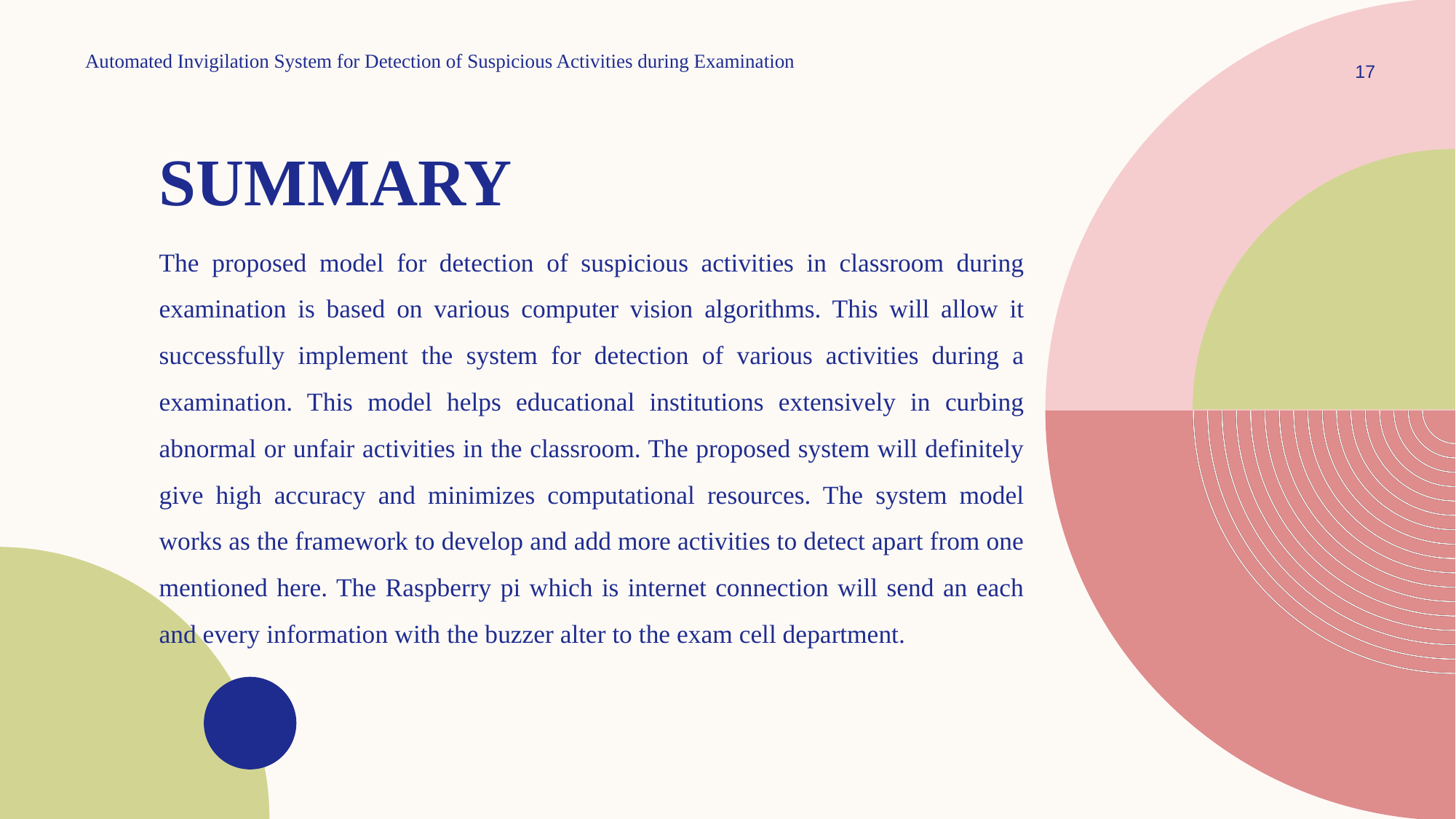

Automated Invigilation System for Detection of Suspicious Activities during Examination

17
# SUMMARY
The proposed model for detection of suspicious activities in classroom during examination is based on various computer vision algorithms. This will allow it successfully implement the system for detection of various activities during a examination. This model helps educational institutions extensively in curbing abnormal or unfair activities in the classroom. The proposed system will definitely give high accuracy and minimizes computational resources. The system model works as the framework to develop and add more activities to detect apart from one mentioned here. The Raspberry pi which is internet connection will send an each and every information with the buzzer alter to the exam cell department.